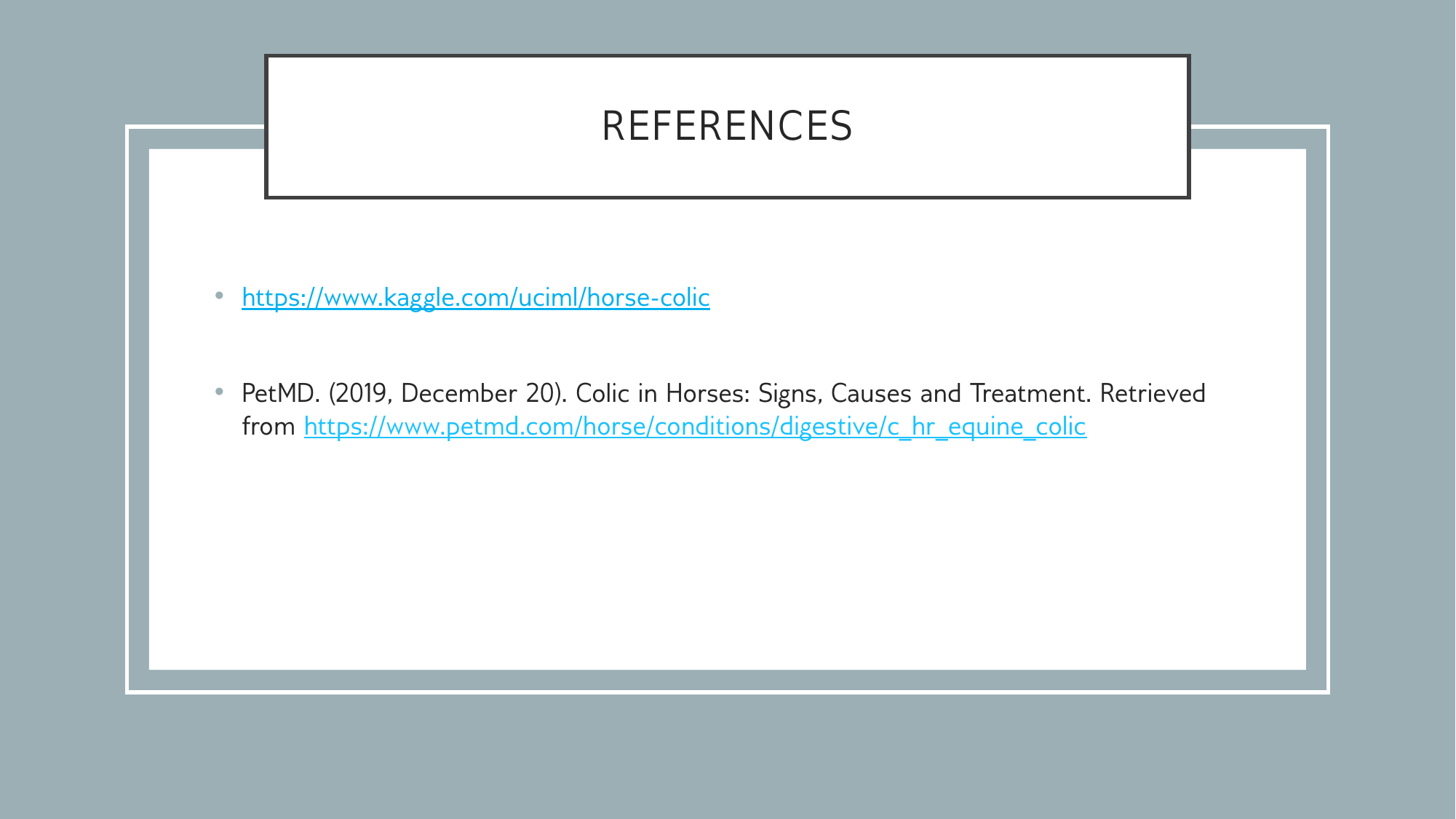

# References

https://www.kaggle.com/uciml/horse-colic

PetMD. (2019, December 20). Colic in Horses: Signs, Causes and Treatment. Retrieved from https://www.petmd.com/horse/conditions/digestive/c_hr_equine_colic